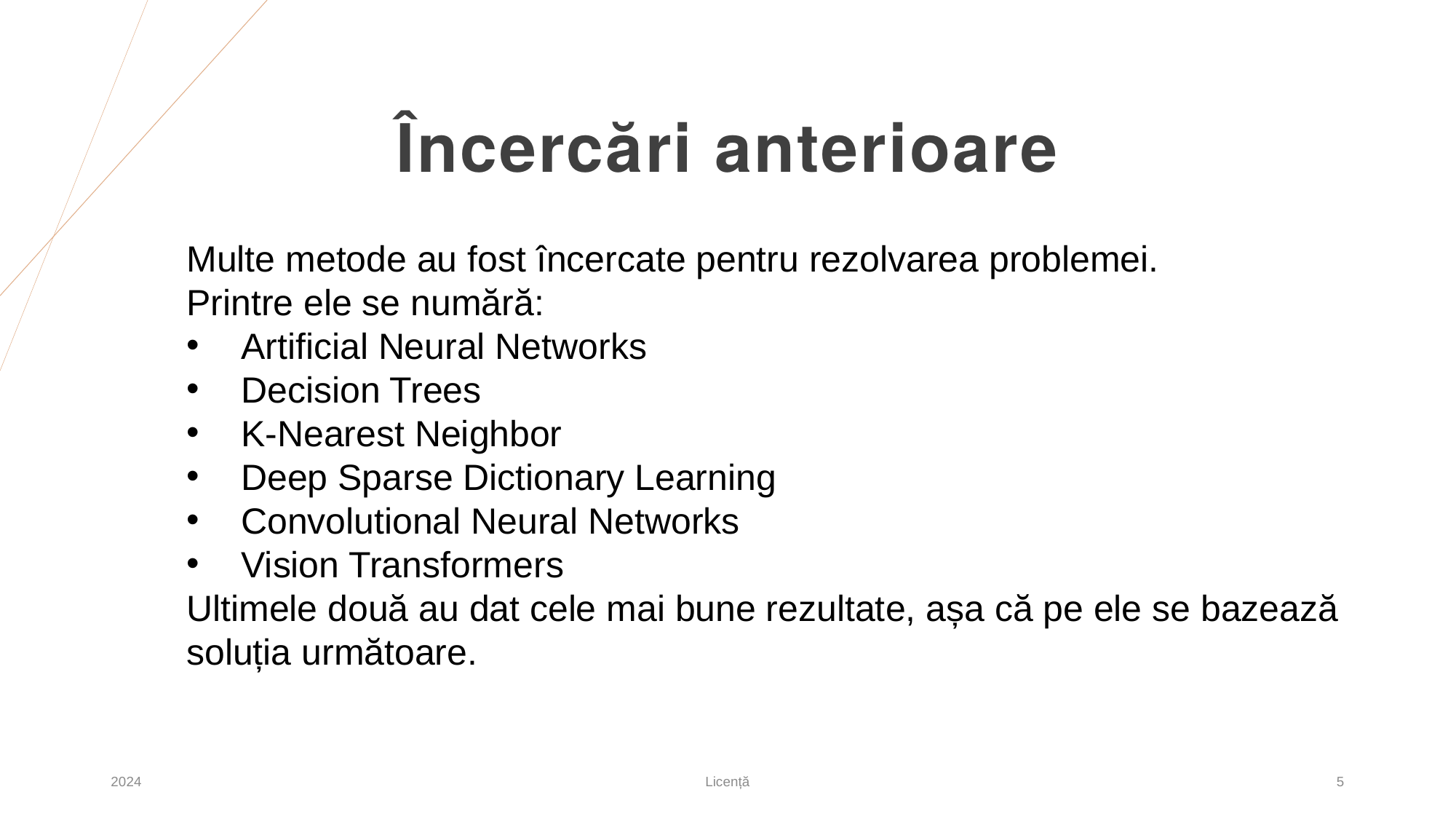

# Încercări anterioare
Multe metode au fost încercate pentru rezolvarea problemei.
Printre ele se numără:
Artificial Neural Networks
Decision Trees
K-Nearest Neighbor
Deep Sparse Dictionary Learning
Convolutional Neural Networks
Vision Transformers
Ultimele două au dat cele mai bune rezultate, așa că pe ele se bazează soluția următoare.
2024
Licență
5